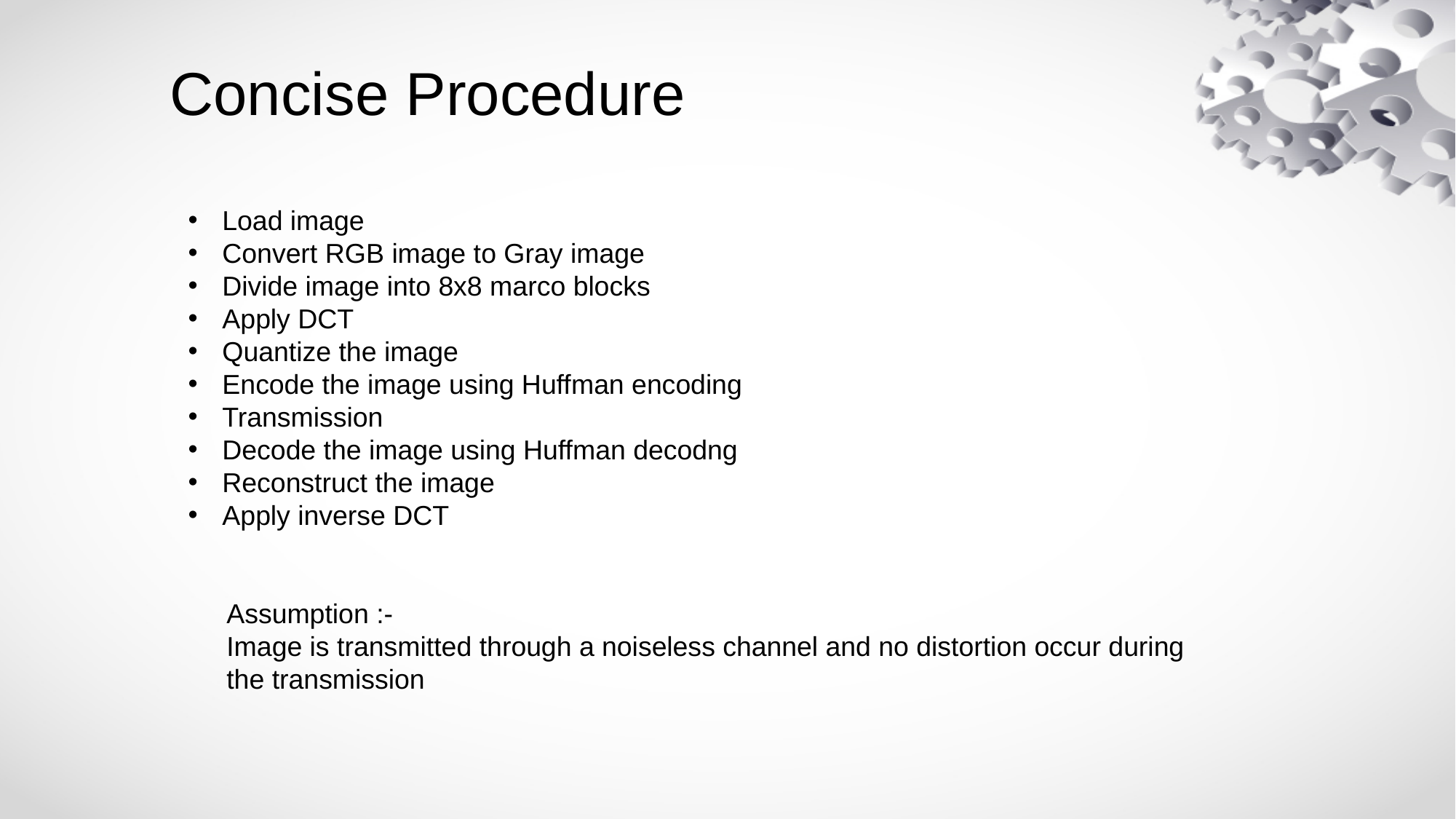

Concise Procedure
Load image
Convert RGB image to Gray image
Divide image into 8x8 marco blocks
Apply DCT
Quantize the image
Encode the image using Huffman encoding
Transmission
Decode the image using Huffman decodng
Reconstruct the image
Apply inverse DCT
Assumption :-
Image is transmitted through a noiseless channel and no distortion occur during the transmission